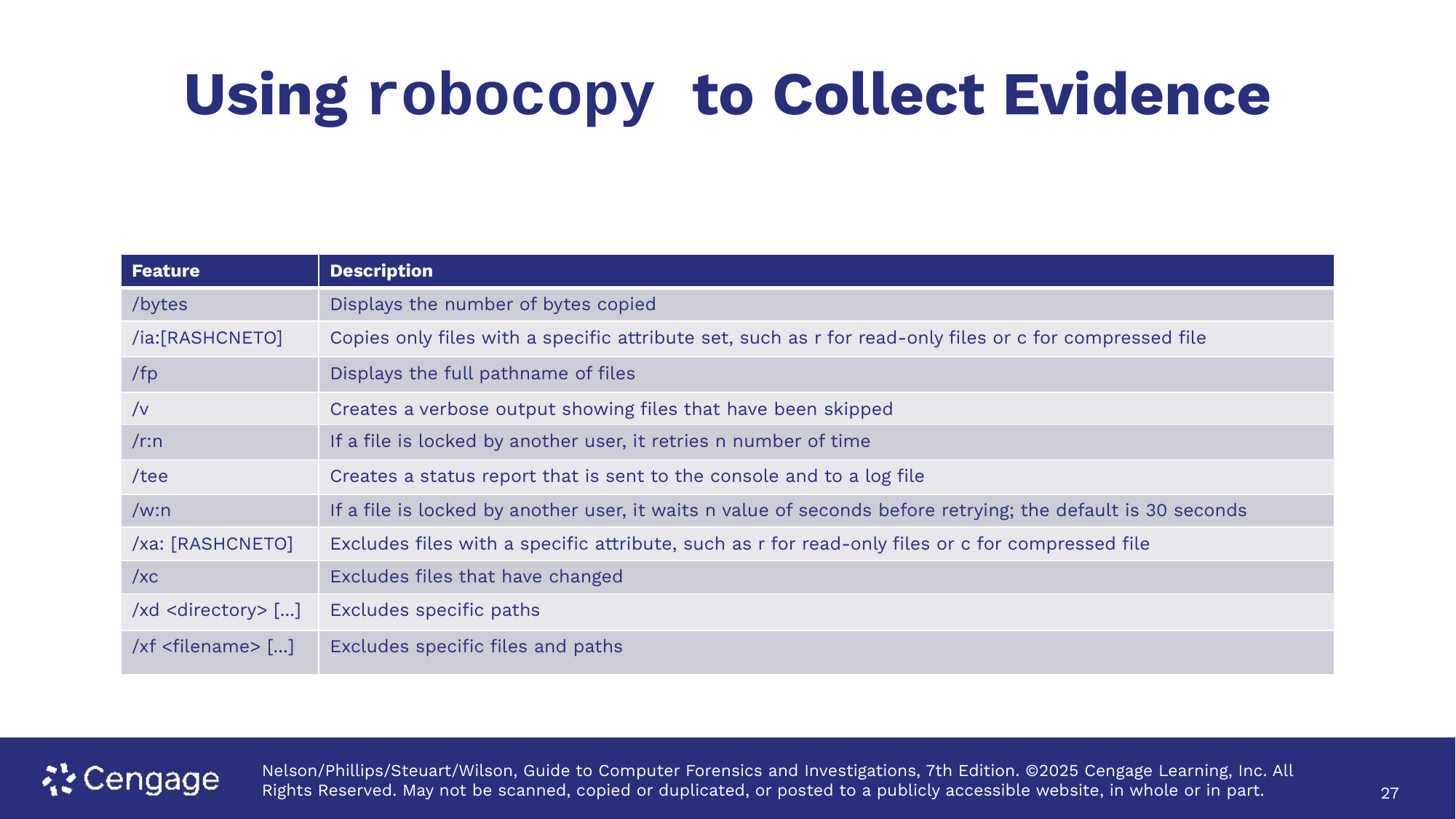

# Using robocopy to Collect Evidence
| Feature | Description |
| --- | --- |
| /bytes | Displays the number of bytes copied |
| /ia:[RASHCNETO] | Copies only files with a specific attribute set, such as r for read-only files or c for compressed file |
| /fp | Displays the full pathname of files |
| /v | Creates a verbose output showing files that have been skipped |
| /r:n | If a file is locked by another user, it retries n number of time |
| /tee | Creates a status report that is sent to the console and to a log file |
| /w:n | If a file is locked by another user, it waits n value of seconds before retrying; the default is 30 seconds |
| /xa: [RASHCNETO] | Excludes files with a specific attribute, such as r for read-only files or c for compressed file |
| /xc | Excludes files that have changed |
| /xd <directory> [...] | Excludes specific paths |
| /xf <filename> [...] | Excludes specific files and paths |